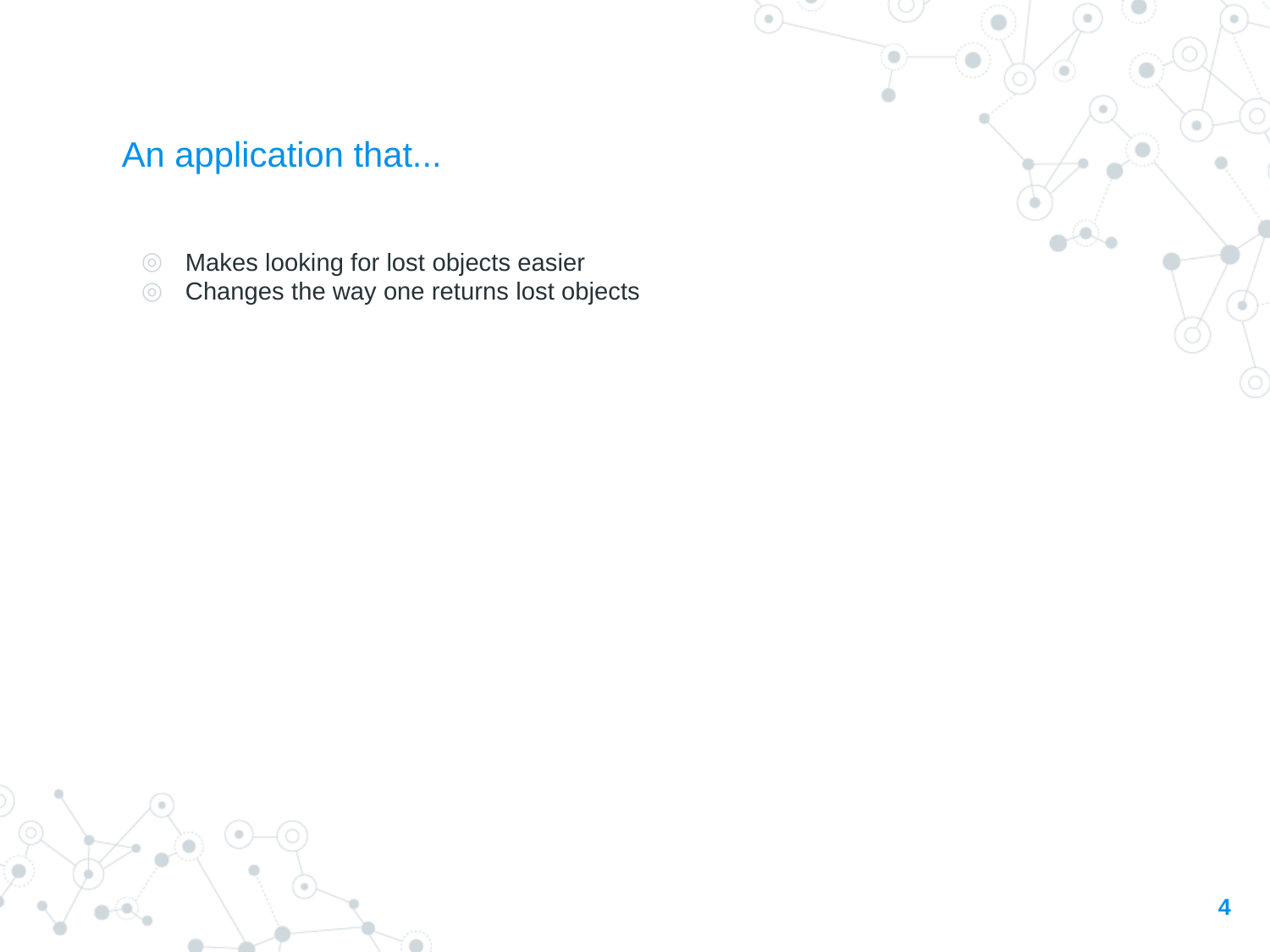

# An application that...
Makes looking for lost objects easier
Changes the way one returns lost objects

4